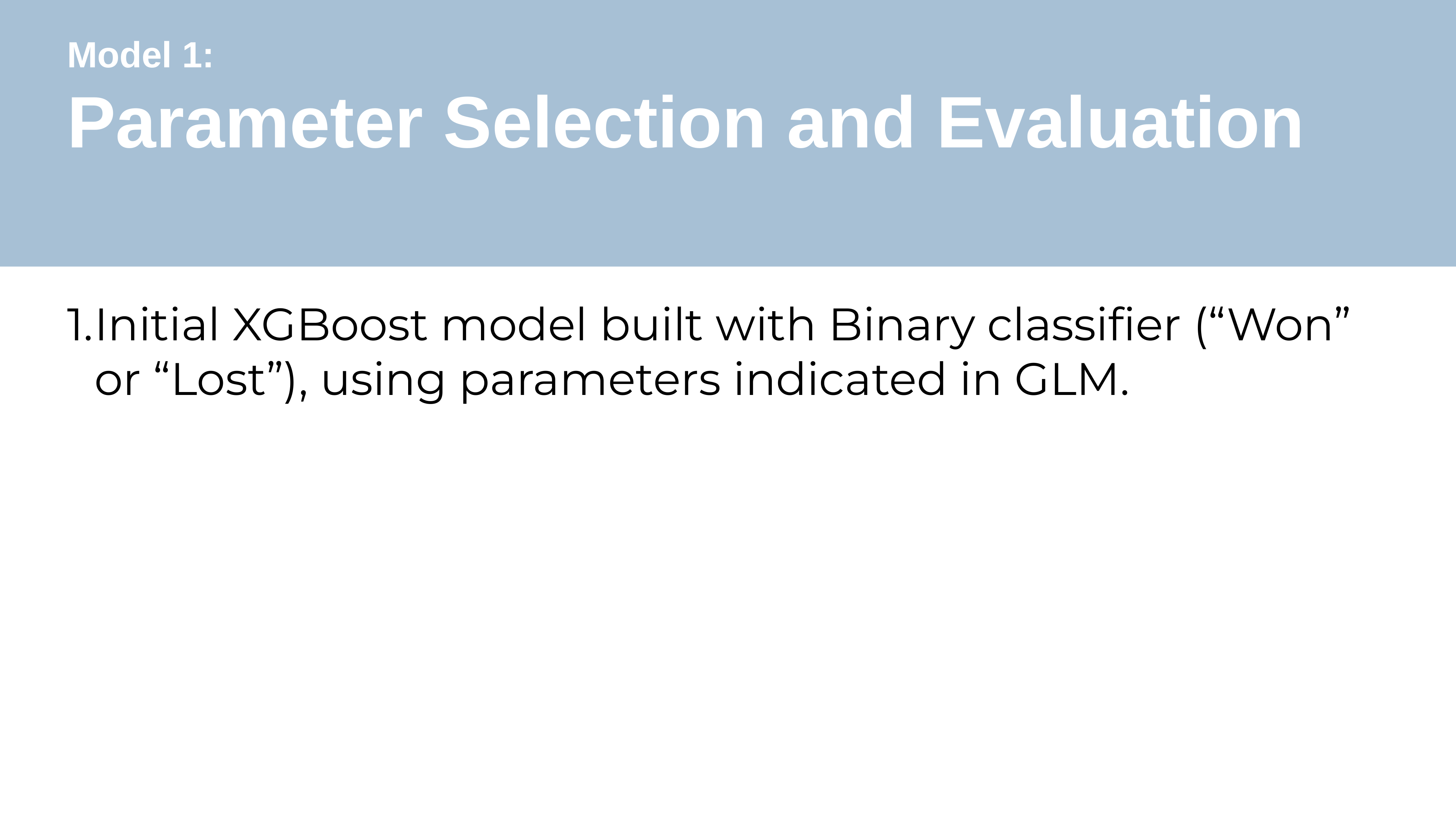

Model 1:
Parameter Selection and Evaluation
Initial XGBoost model built with Binary classifier (“Won” or “Lost”), using parameters indicated in GLM.